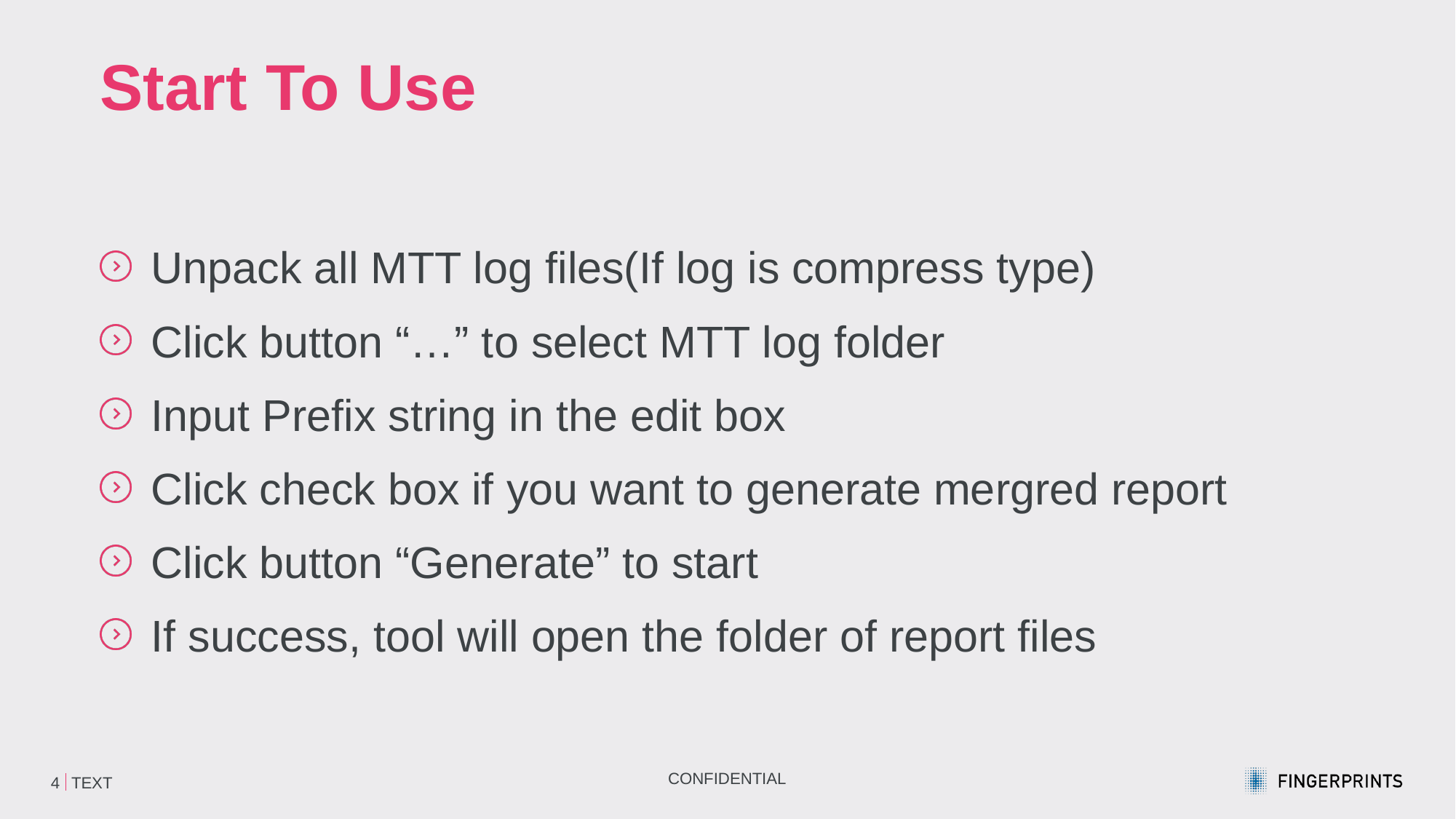

# Start To Use
Unpack all MTT log files(If log is compress type)
Click button “…” to select MTT log folder
Input Prefix string in the edit box
Click check box if you want to generate mergred report
Click button “Generate” to start
If success, tool will open the folder of report files
4
Text